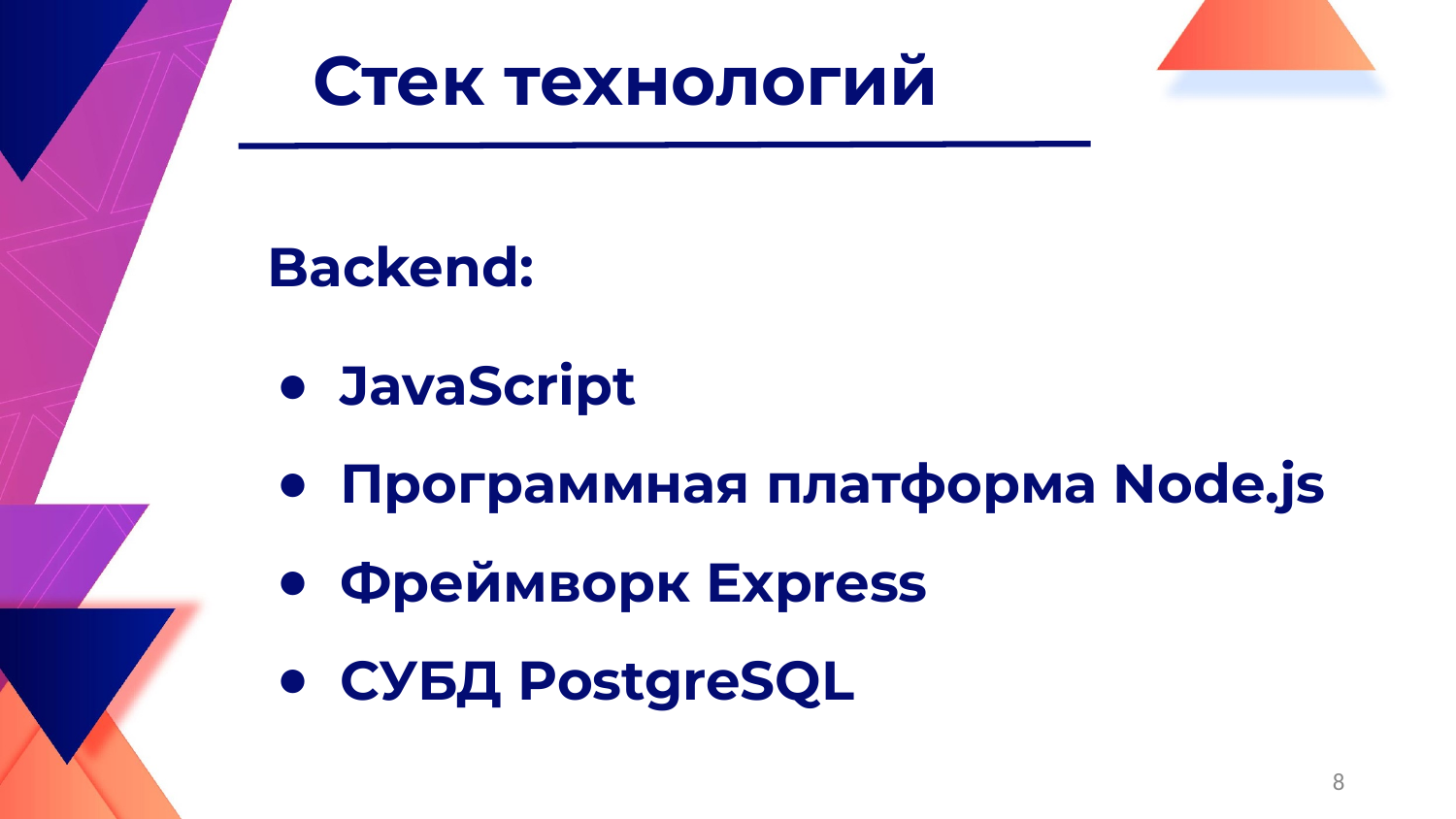

Стек технологий
Backend:
JavaScript
Программная платформа Node.js
Фреймворк Express
СУБД PostgreSQL
8